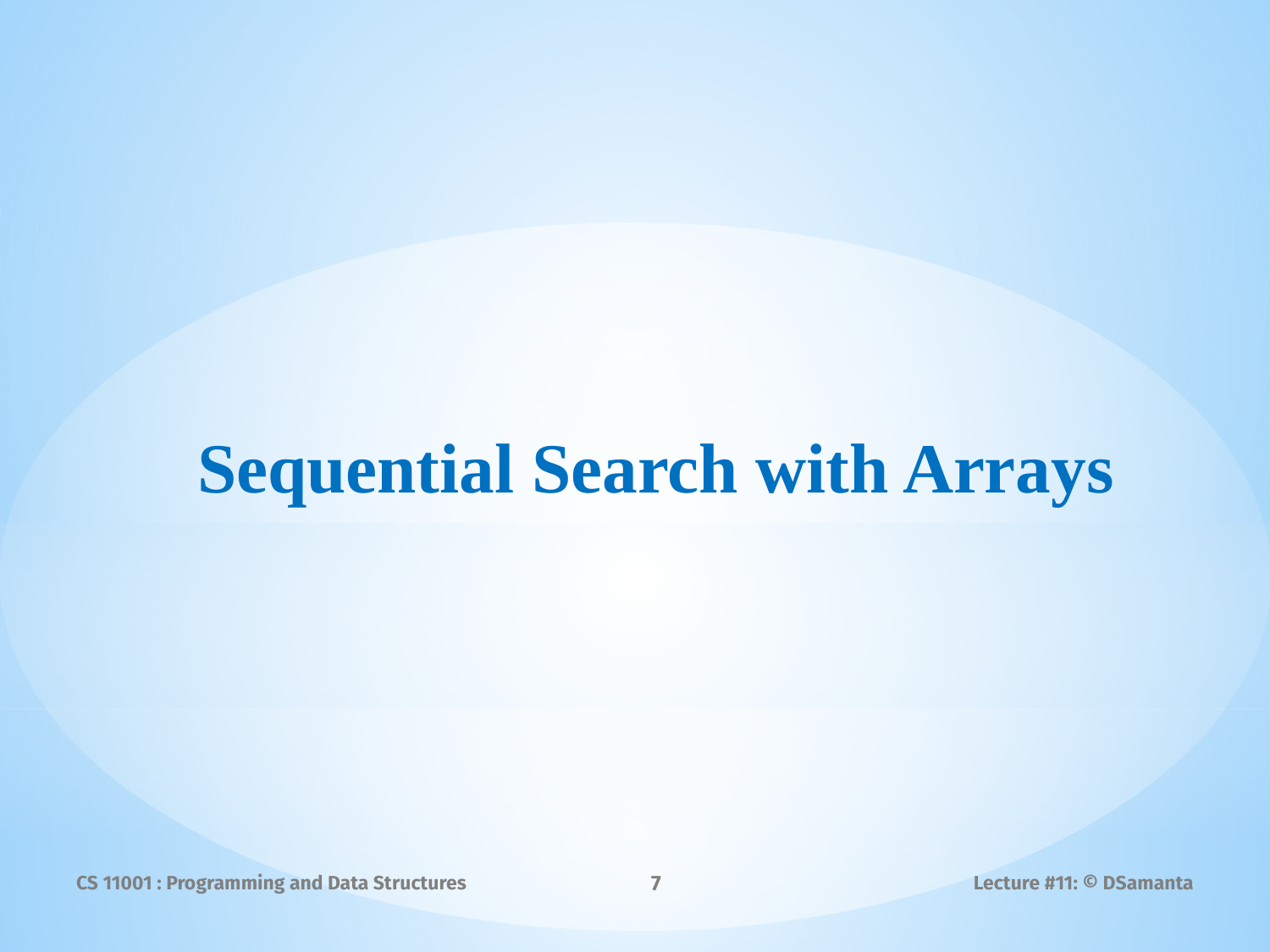

# Sequential Search with Arrays
CS 11001 : Programming and Data Structures
7
Lecture #11: © DSamanta